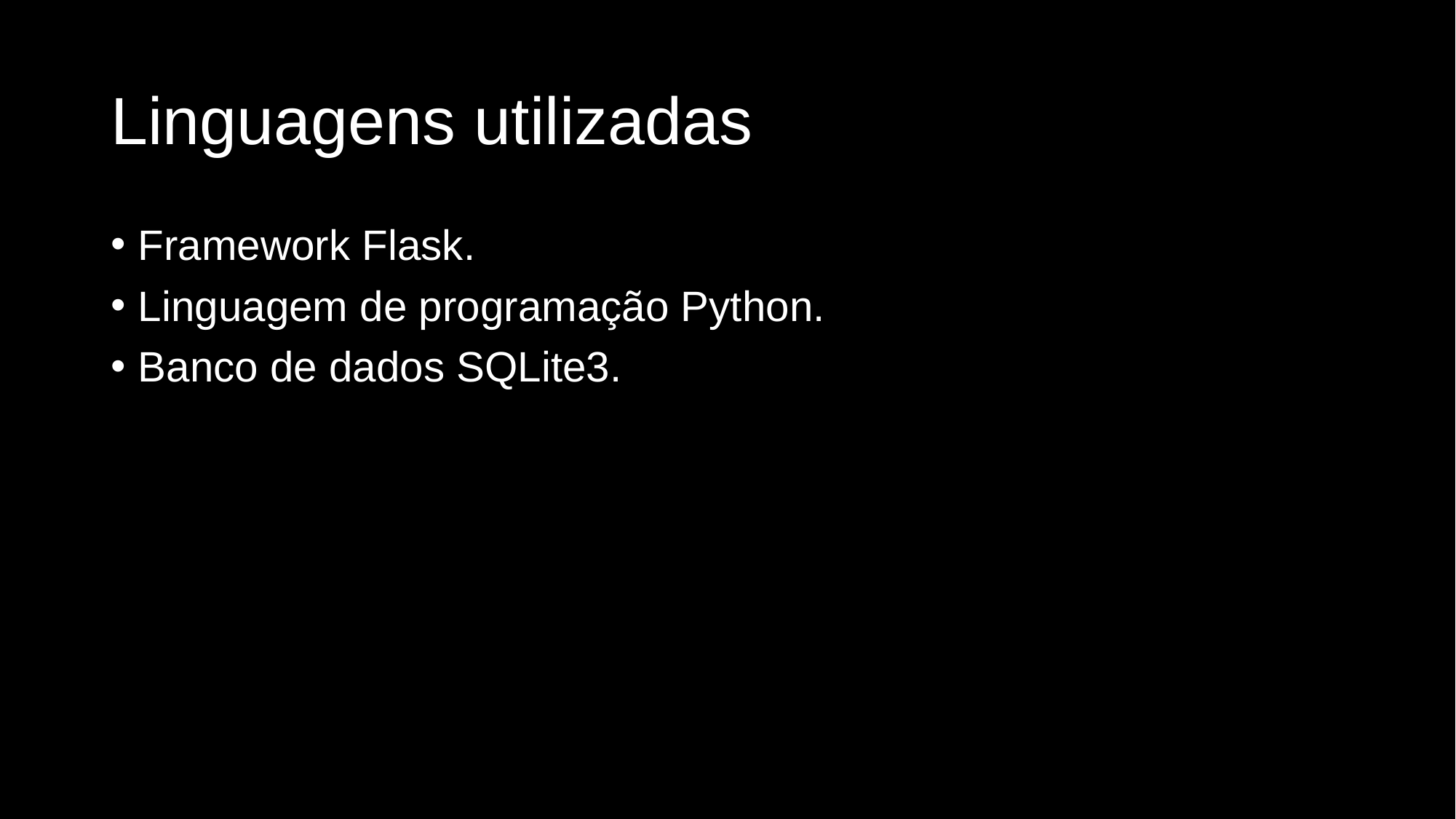

# Linguagens utilizadas
Framework Flask.
Linguagem de programação Python.
Banco de dados SQLite3.